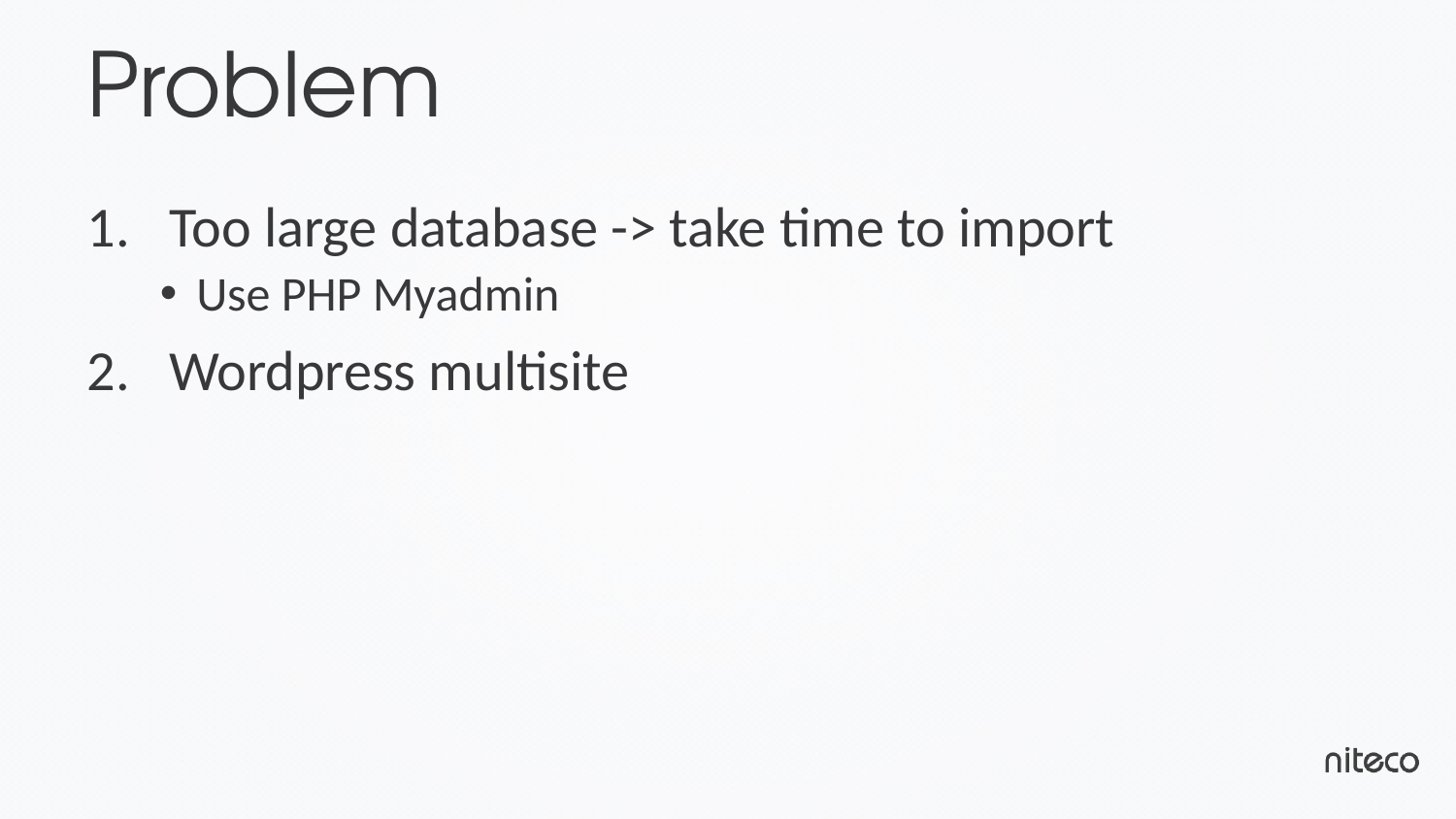

# Problem
Too large database -> take time to import
Use PHP Myadmin
Wordpress multisite